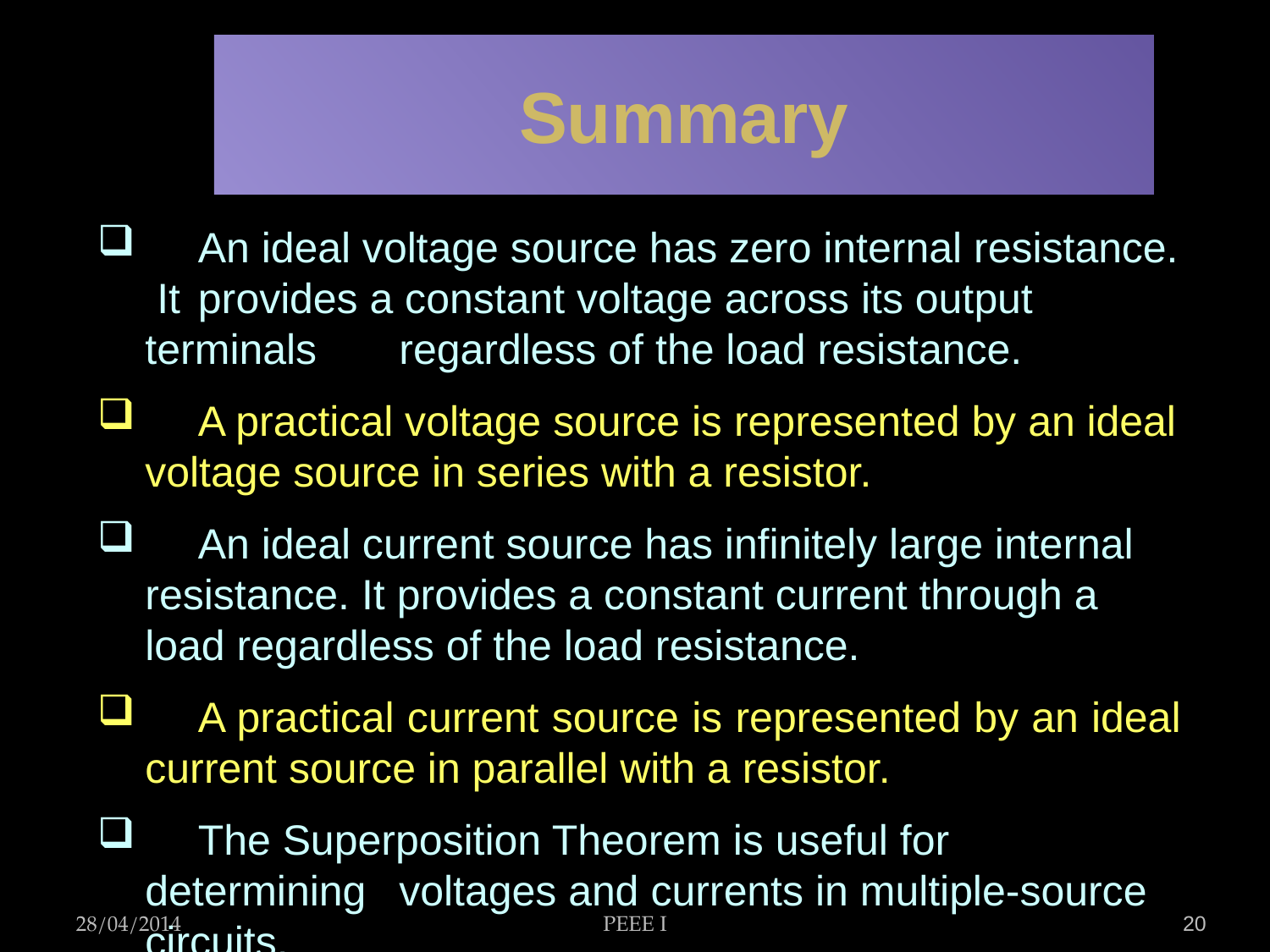

Summary
	An ideal voltage source has zero internal resistance.  It 	provides a constant voltage across its output terminals   	regardless of the load resistance.
	A practical voltage source is represented by an ideal voltage source in series with a resistor.
	An ideal current source has infinitely large internal 	resistance. It provides a constant current through a load regardless of the load resistance.
	A practical current source is represented by an ideal current source in parallel with a resistor.
	The Superposition Theorem is useful for determining 	voltages and currents in multiple-source circuits.
28/04/2014
PEEE I
20